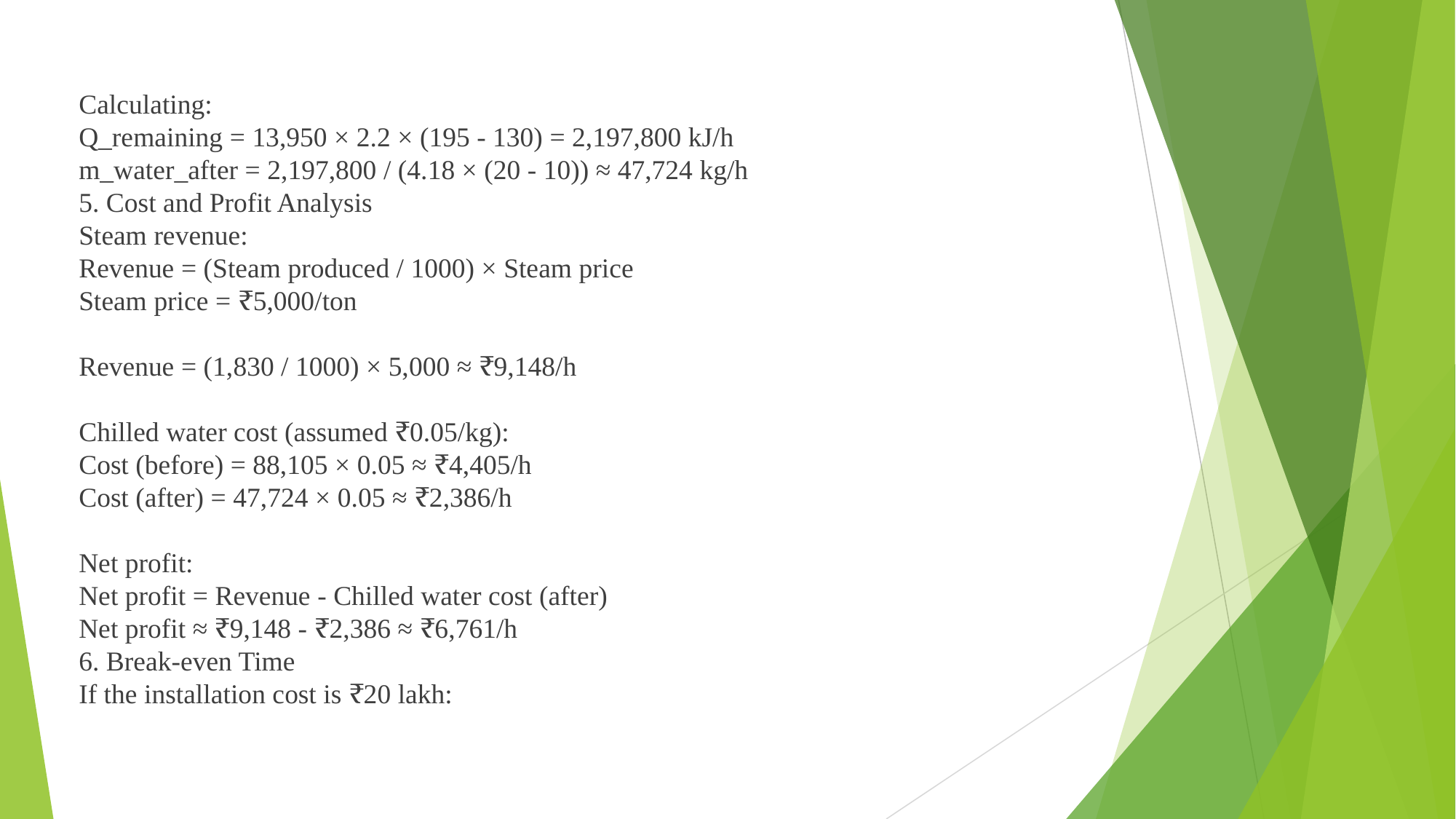

Calculating:
Q_remaining = 13,950 × 2.2 × (195 - 130) = 2,197,800 kJ/h
m_water_after = 2,197,800 / (4.18 × (20 - 10)) ≈ 47,724 kg/h
5. Cost and Profit Analysis
Steam revenue:
Revenue = (Steam produced / 1000) × Steam price
Steam price = ₹5,000/ton

Revenue = (1,830 / 1000) × 5,000 ≈ ₹9,148/h

Chilled water cost (assumed ₹0.05/kg):
Cost (before) = 88,105 × 0.05 ≈ ₹4,405/h
Cost (after) = 47,724 × 0.05 ≈ ₹2,386/h

Net profit:
Net profit = Revenue - Chilled water cost (after)
Net profit ≈ ₹9,148 - ₹2,386 ≈ ₹6,761/h
6. Break-even Time
If the installation cost is ₹20 lakh: